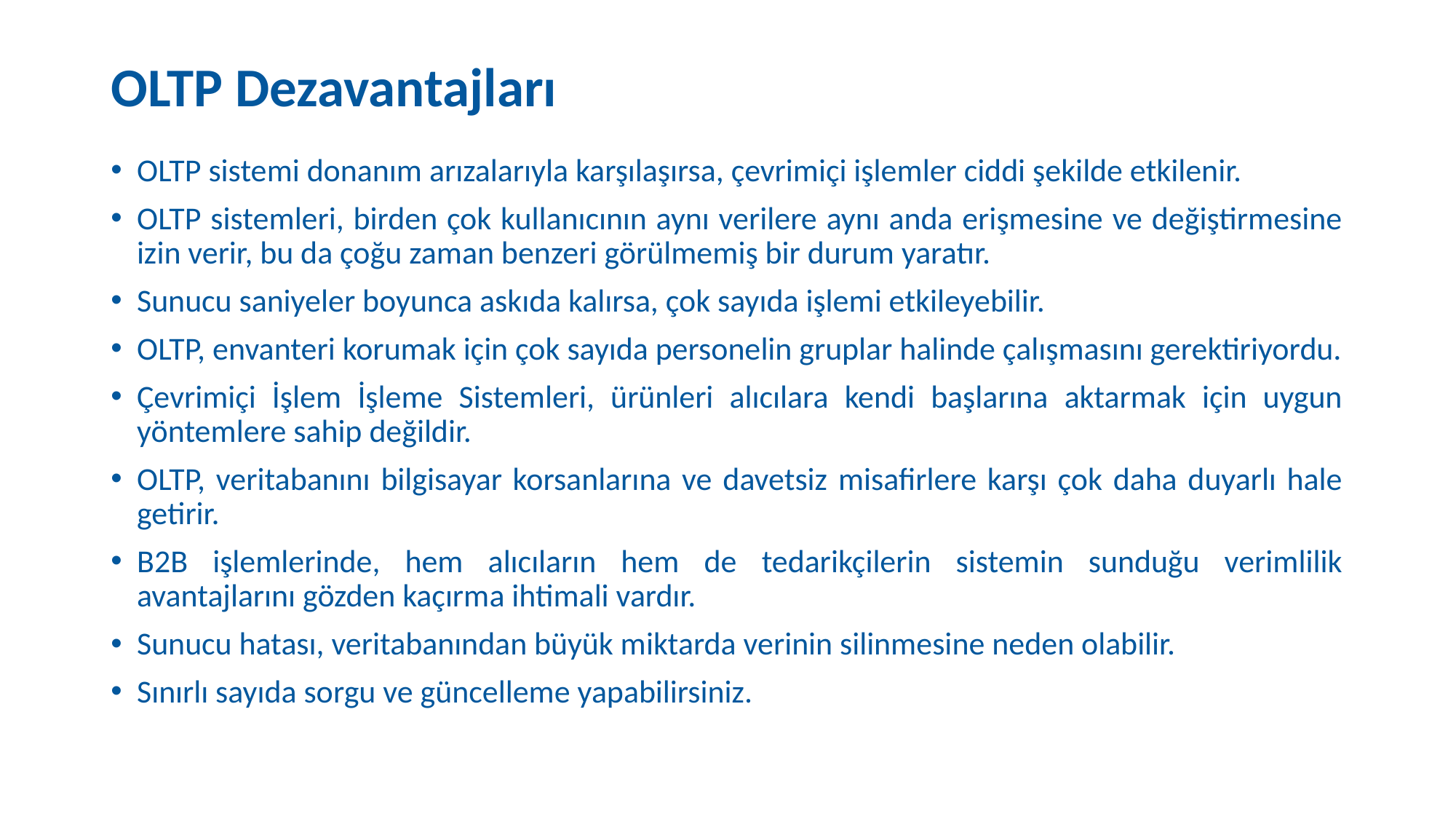

# OLTP Dezavantajları
OLTP sistemi donanım arızalarıyla karşılaşırsa, çevrimiçi işlemler ciddi şekilde etkilenir.
OLTP sistemleri, birden çok kullanıcının aynı verilere aynı anda erişmesine ve değiştirmesine izin verir, bu da çoğu zaman benzeri görülmemiş bir durum yaratır.
Sunucu saniyeler boyunca askıda kalırsa, çok sayıda işlemi etkileyebilir.
OLTP, envanteri korumak için çok sayıda personelin gruplar halinde çalışmasını gerektiriyordu.
Çevrimiçi İşlem İşleme Sistemleri, ürünleri alıcılara kendi başlarına aktarmak için uygun yöntemlere sahip değildir.
OLTP, veritabanını bilgisayar korsanlarına ve davetsiz misafirlere karşı çok daha duyarlı hale getirir.
B2B işlemlerinde, hem alıcıların hem de tedarikçilerin sistemin sunduğu verimlilik avantajlarını gözden kaçırma ihtimali vardır.
Sunucu hatası, veritabanından büyük miktarda verinin silinmesine neden olabilir.
Sınırlı sayıda sorgu ve güncelleme yapabilirsiniz.